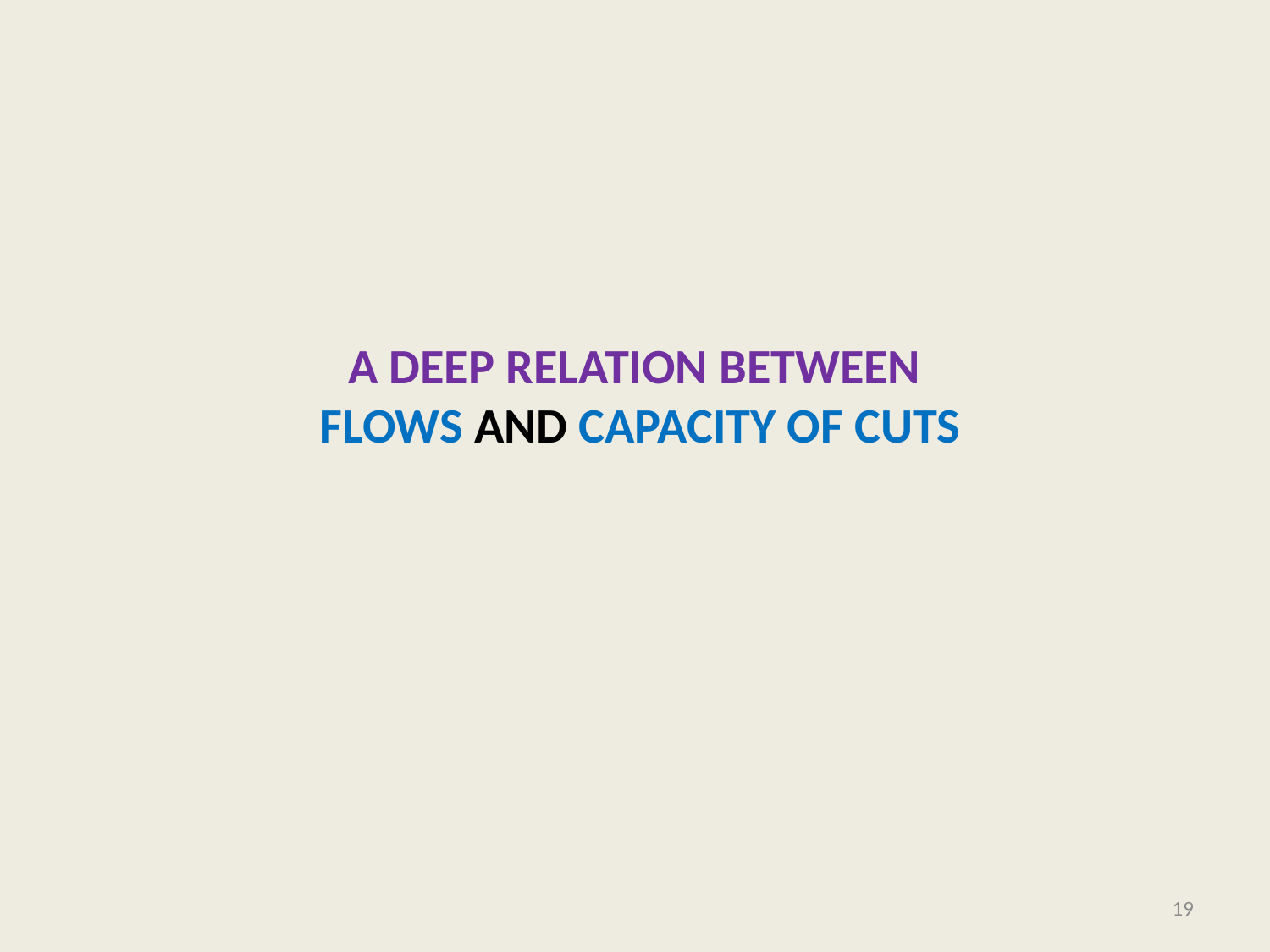

# A deep Relation between Flows and capacity of cuts
19